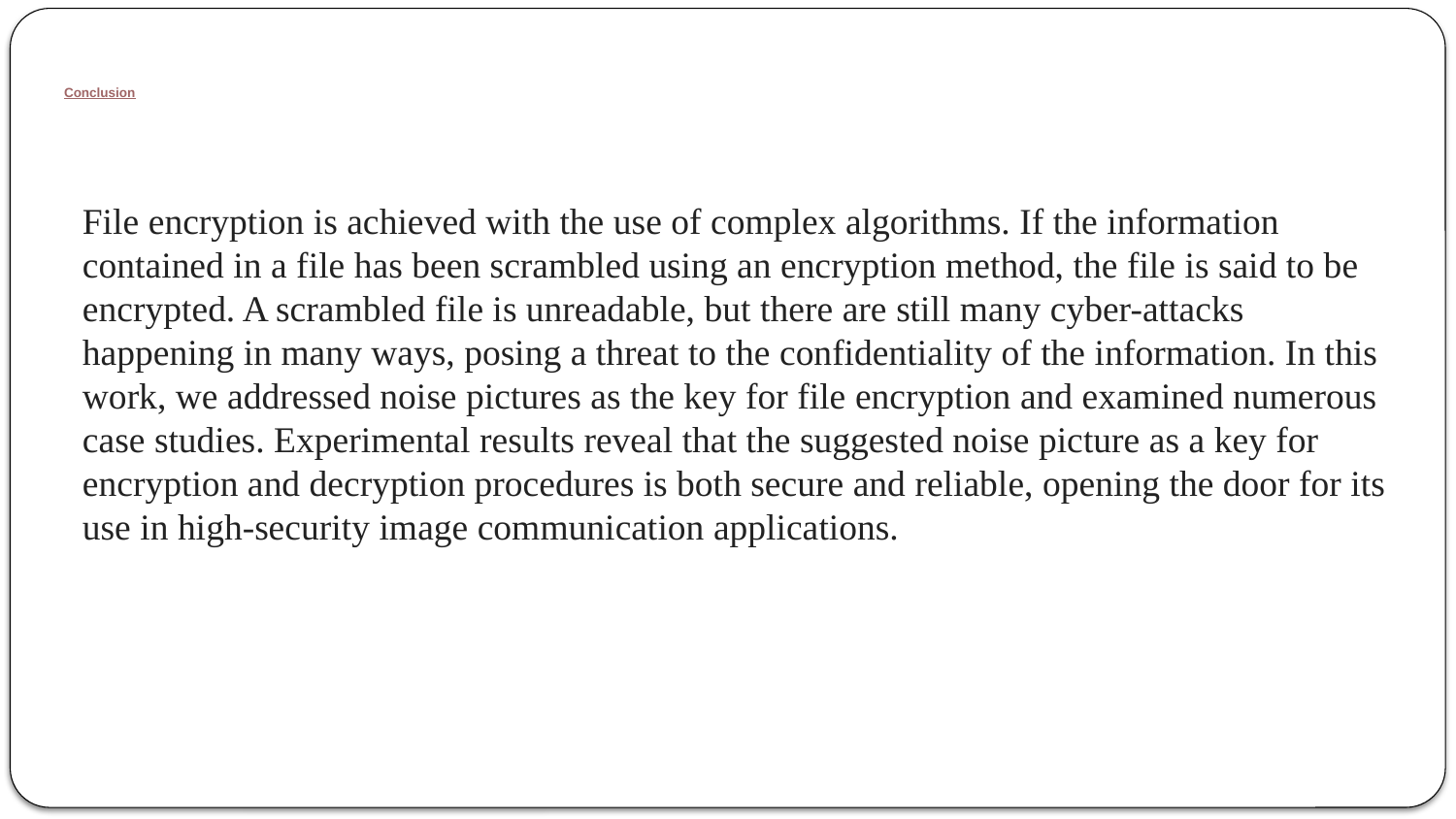

# Conclusion
File encryption is achieved with the use of complex algorithms. If the information contained in a file has been scrambled using an encryption method, the file is said to be encrypted. A scrambled file is unreadable, but there are still many cyber-attacks happening in many ways, posing a threat to the confidentiality of the information. In this work, we addressed noise pictures as the key for file encryption and examined numerous case studies. Experimental results reveal that the suggested noise picture as a key for encryption and decryption procedures is both secure and reliable, opening the door for its use in high-security image communication applications.